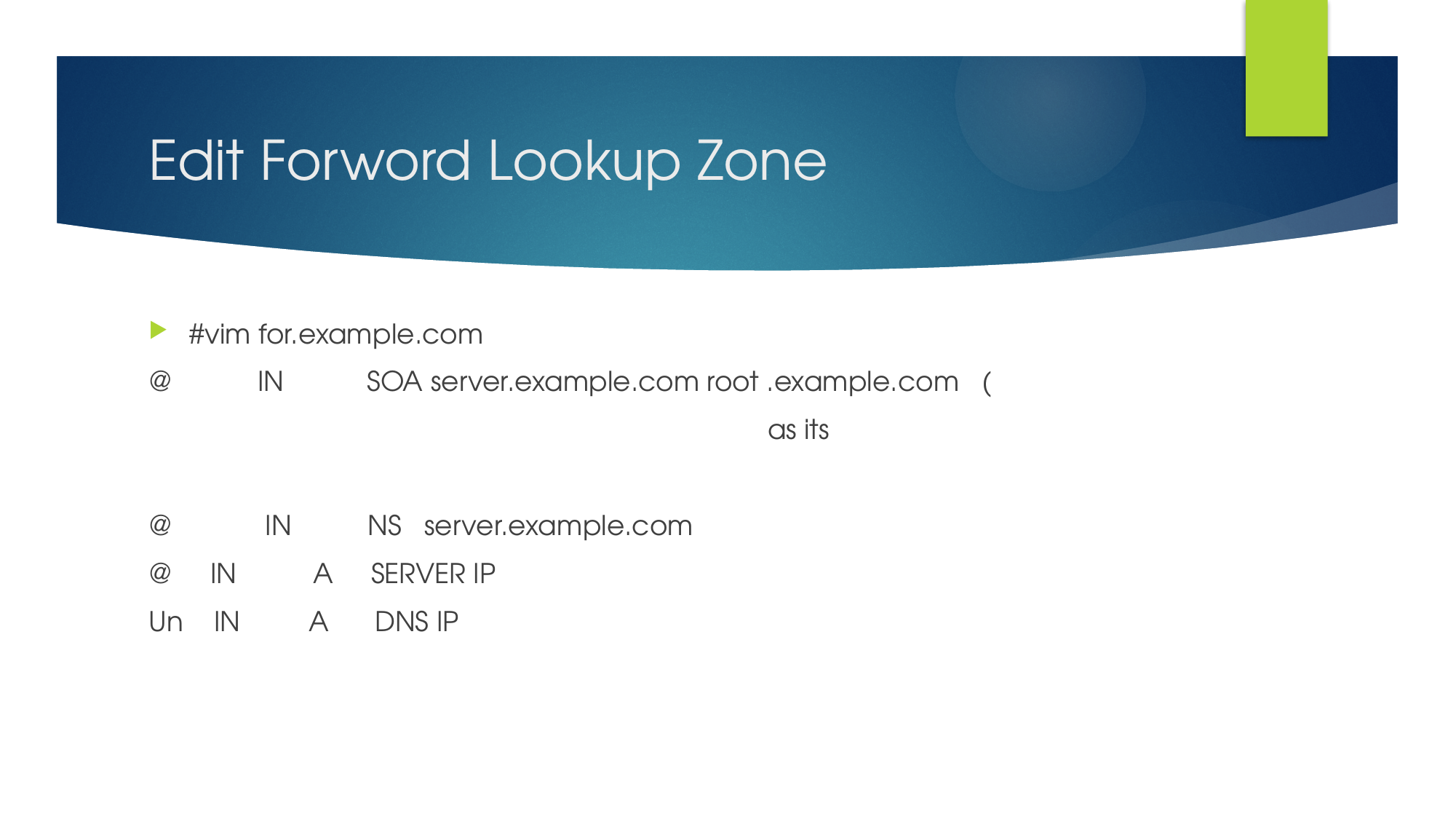

# Edit Forword Lookup Zone
#vim for.example.com
@      	IN 	SOA server.example.com root .example.com   (
                                                                                 as its

@	 IN          NS   server.example.com
@     IN          A     SERVER IP
Un    IN         A      DNS IP